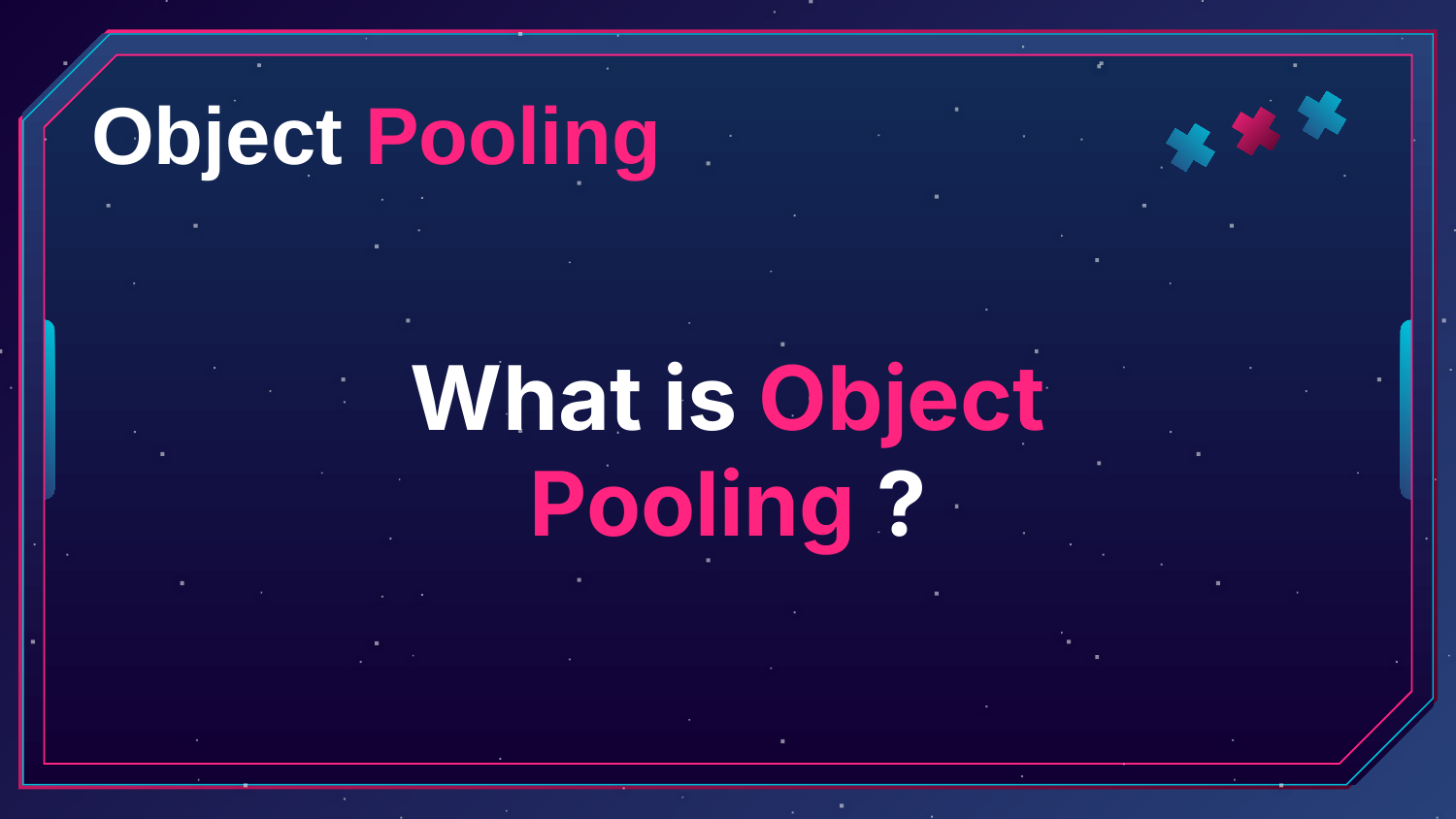

Object Pooling

What is Object Pooling ?